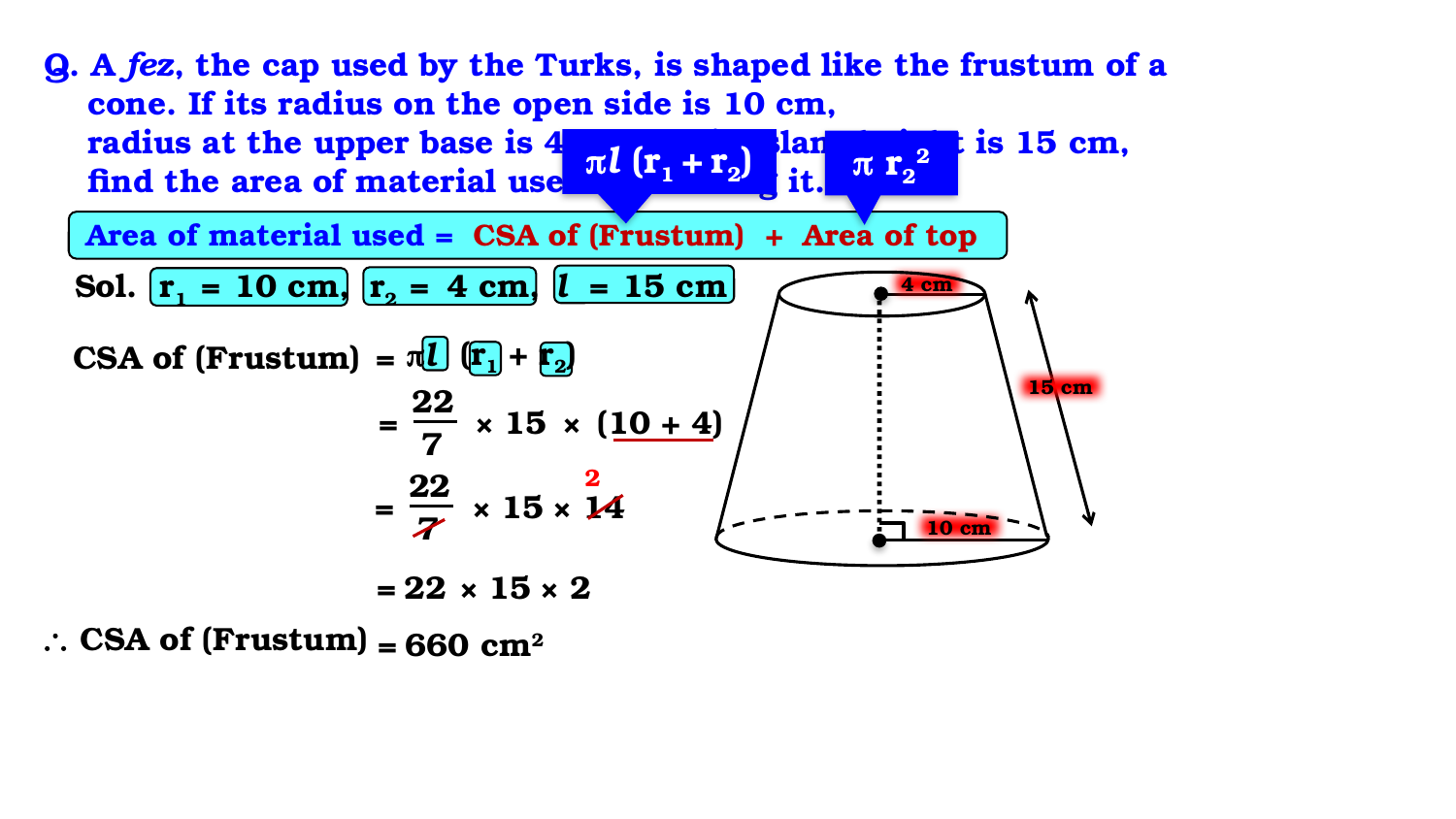

Q. A fez, the cap used by the Turks, is shaped like the frustum of a
    cone. If its radius on the open side is 10 cm,
    radius at the upper base is 4 cm and its slant height is 15 cm,
    find the area of material used for making it.
πl (r1 + r2)
π r22
Area of material used =
CSA of (Frustum)  +
  Area of top

Sol.
r1
=
10 cm,
r2
=
4 cm,
l
=
15 cm
4 cm

15 cm
10 cm

(r1 + r2)
πl
CSA of (Frustum)
=

22
7
=
×
15
(10
+ 4)
×
2
22
7
=
×
15
× 14
=
22
×
15
× 2
∴ CSA of (Frustum)
=
660 cm2